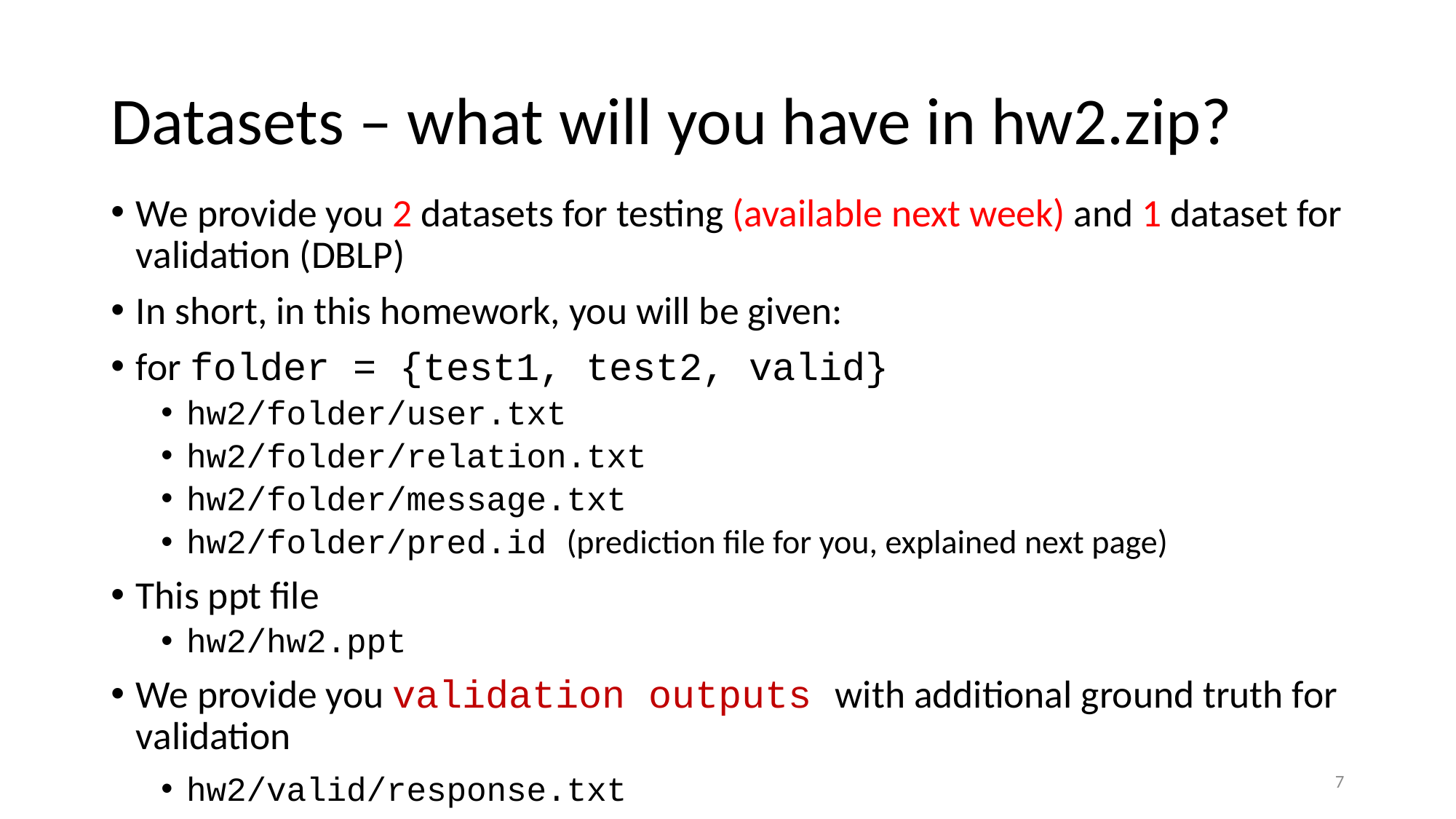

# Datasets – what will you have in hw2.zip?
We provide you 2 datasets for testing (available next week) and 1 dataset for validation (DBLP)
In short, in this homework, you will be given:
for folder = {test1, test2, valid}
hw2/folder/user.txt
hw2/folder/relation.txt
hw2/folder/message.txt
hw2/folder/pred.id (prediction file for you, explained next page)
This ppt file
hw2/hw2.ppt
We provide you validation outputs with additional ground truth for validation
hw2/valid/response.txt

7